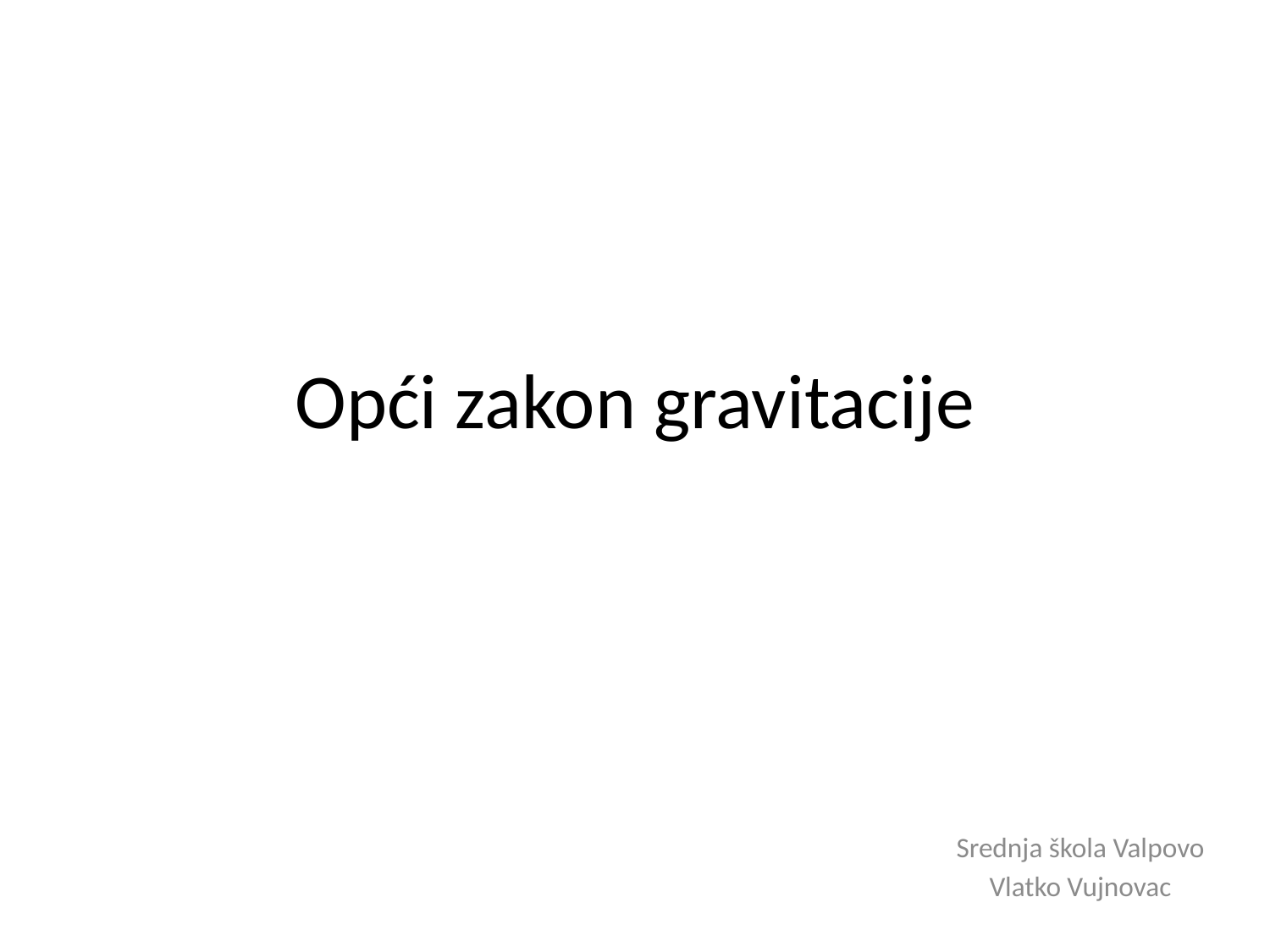

# Opći zakon gravitacije
Srednja škola Valpovo
Vlatko Vujnovac